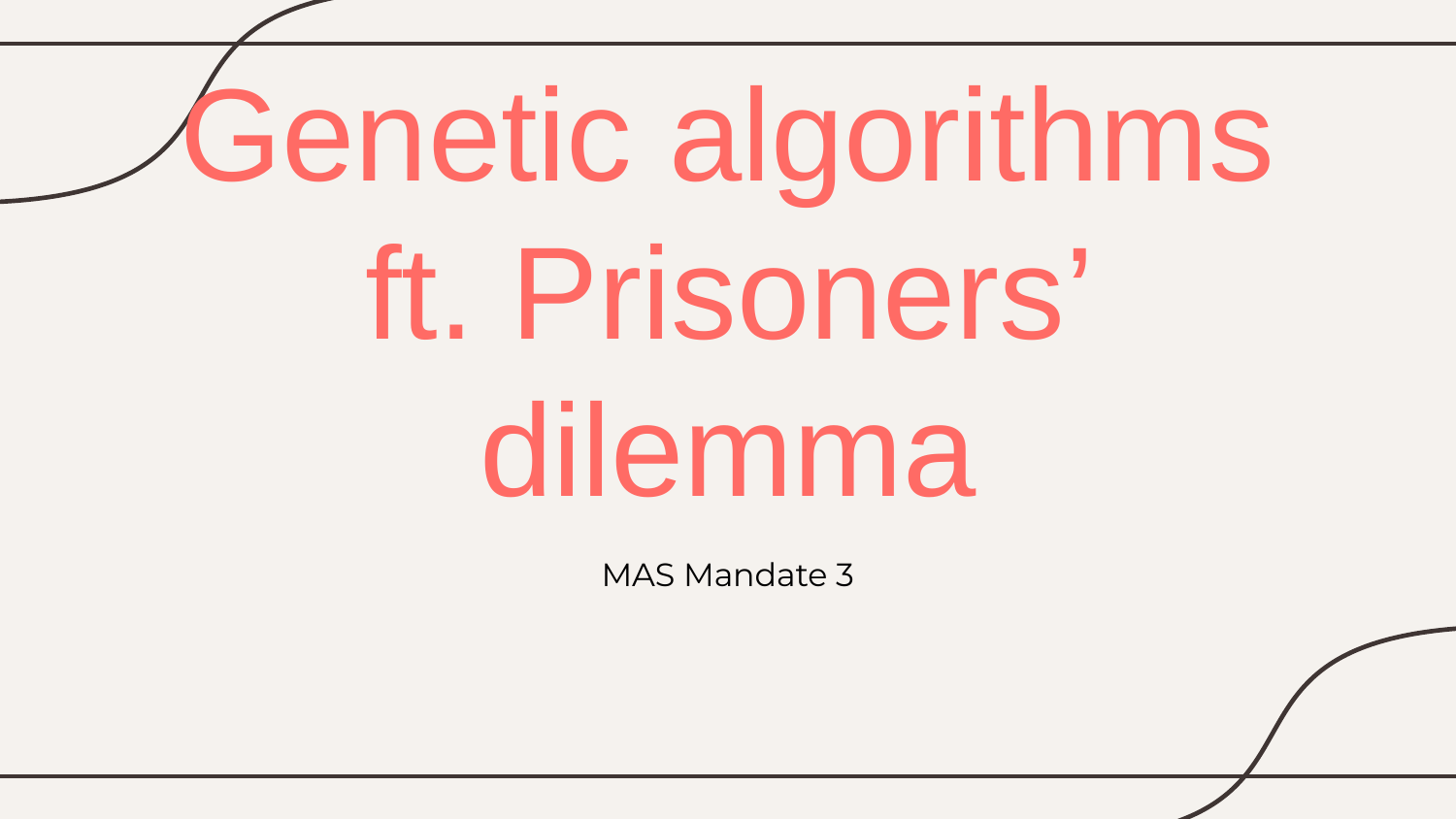

# Genetic algorithms ft. Prisoners’ dilemma
MAS Mandate 3